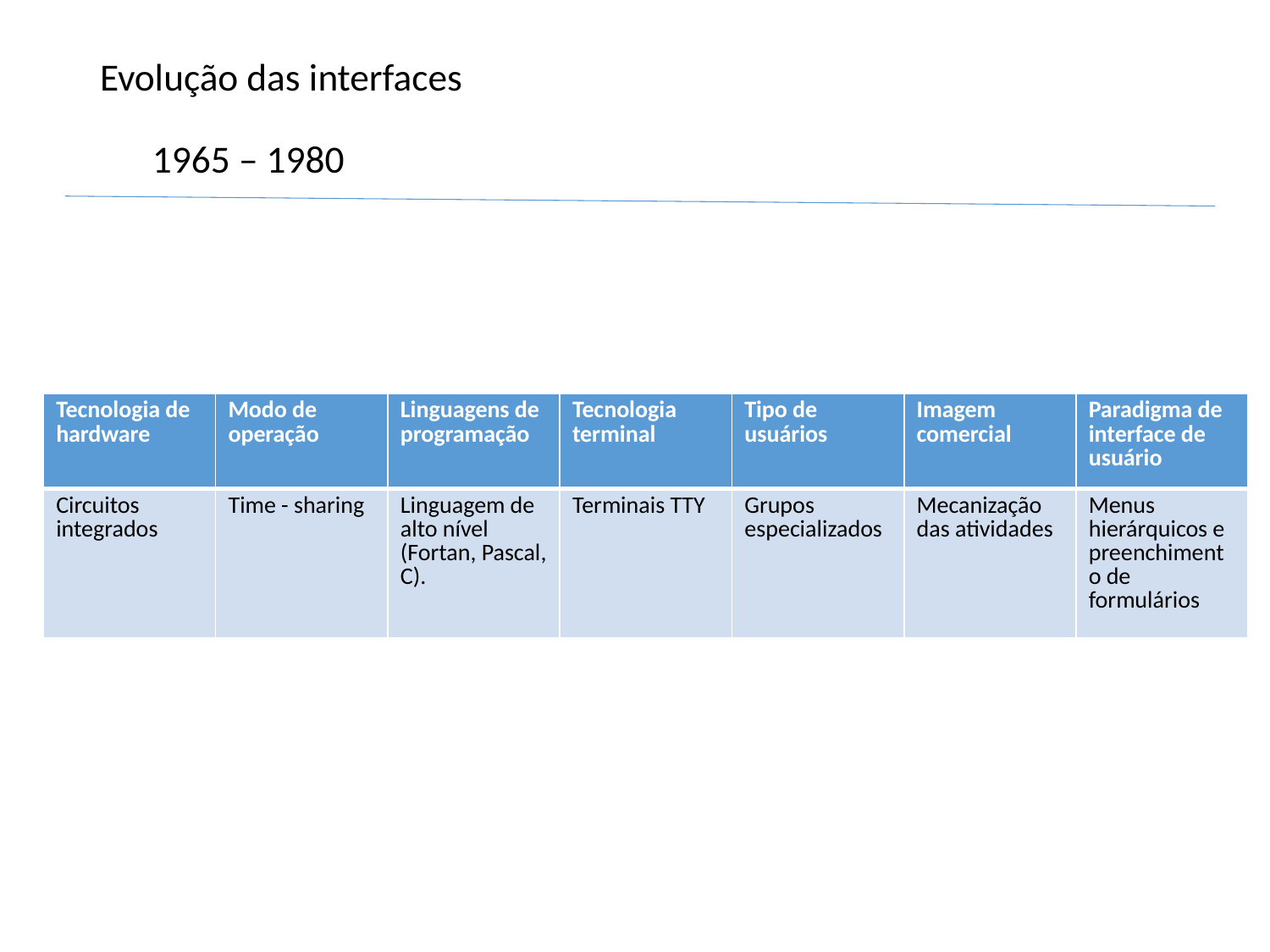

# Evolução das interfaces 1965 – 1980
| Tecnologia de hardware | Modo de operação | Linguagens de programação | Tecnologia terminal | Tipo de usuários | Imagem comercial | Paradigma de interface de usuário |
| --- | --- | --- | --- | --- | --- | --- |
| Circuitos integrados | Time - sharing | Linguagem de alto nível (Fortan, Pascal, C). | Terminais TTY | Grupos especializados | Mecanização das atividades | Menus hierárquicos e preenchimento de formulários |